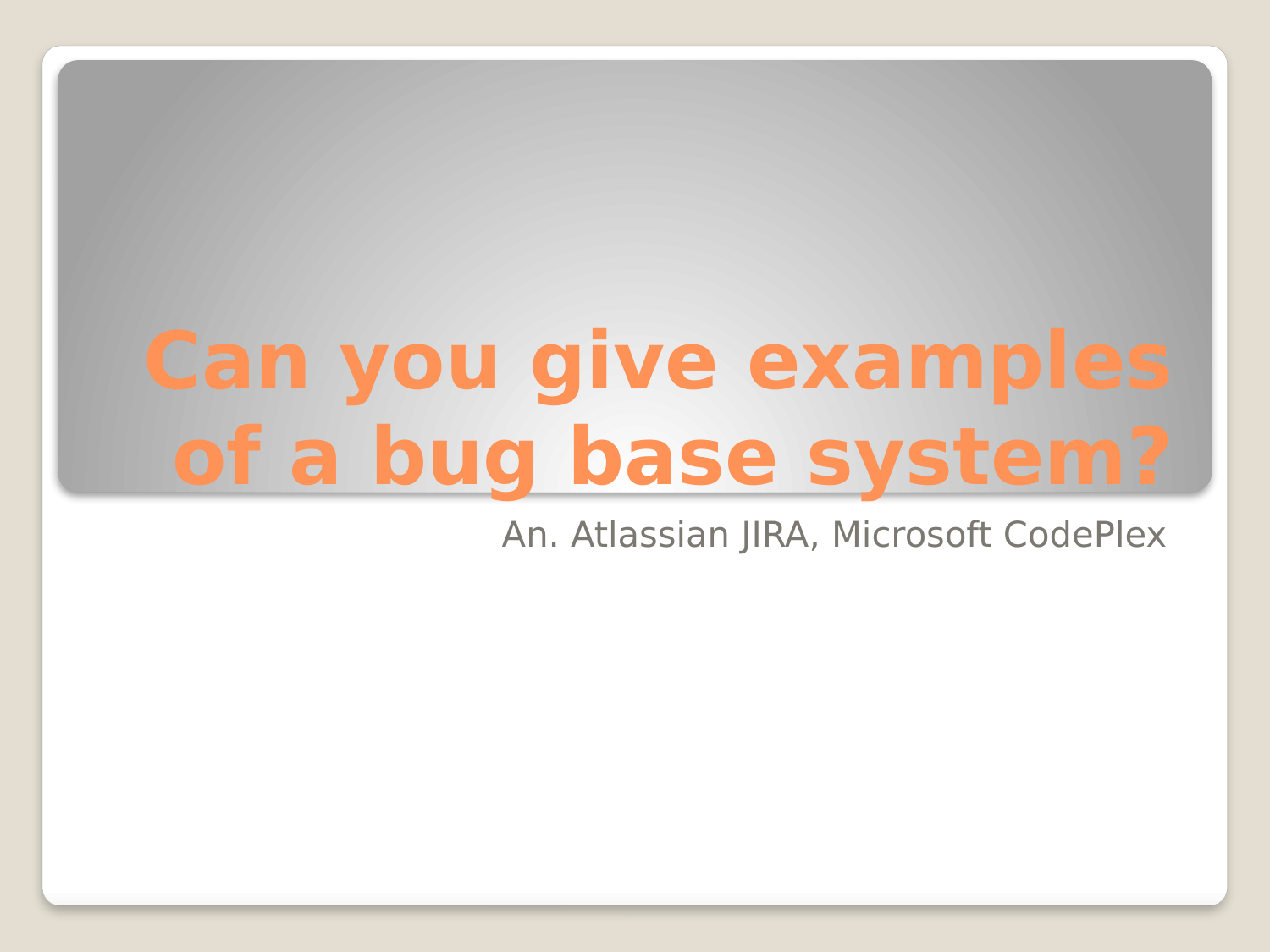

# Can you give examples of a bug base system?
An. Atlassian JIRA, Microsoft CodePlex